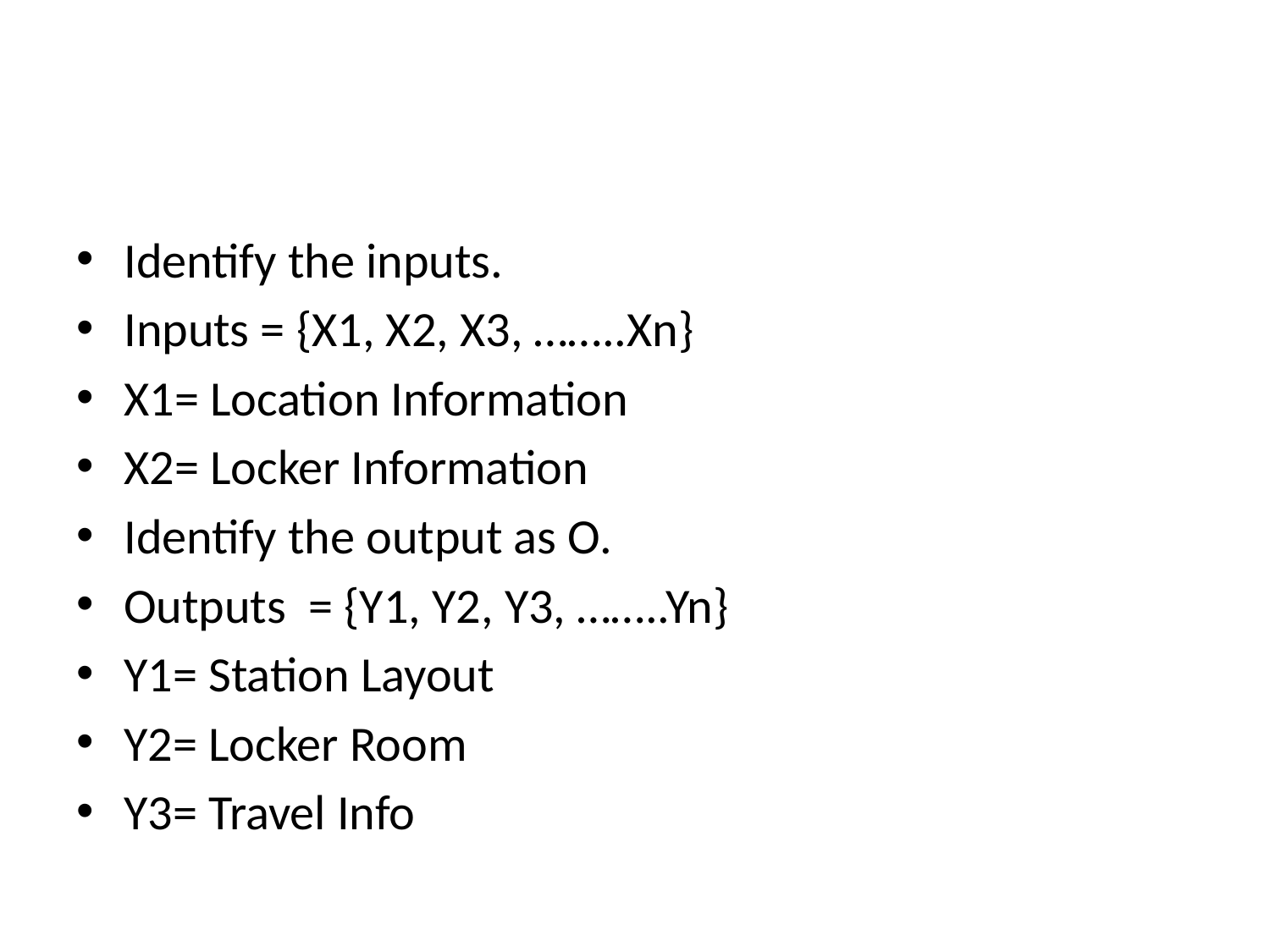

Identify the inputs.
Inputs = {X1, X2, X3, ……..Xn}
X1= Location Information
X2= Locker Information
Identify the output as O.
Outputs  = {Y1, Y2, Y3, ……..Yn}
Y1= Station Layout
Y2= Locker Room
Y3= Travel Info